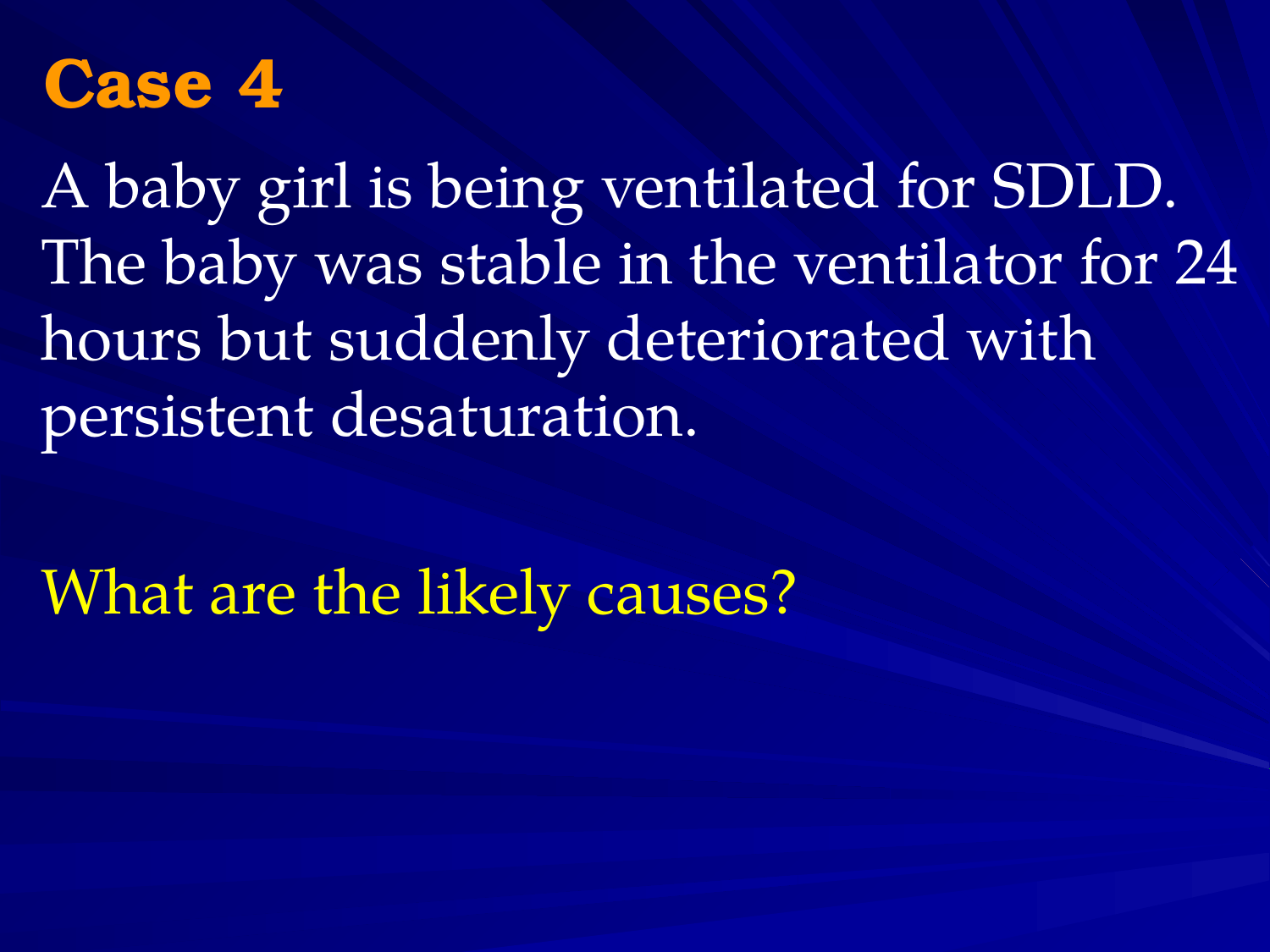

# Case 4
A baby girl is being ventilated for SDLD. The baby was stable in the ventilator for 24 hours but suddenly deteriorated with persistent desaturation.

What are the likely causes?